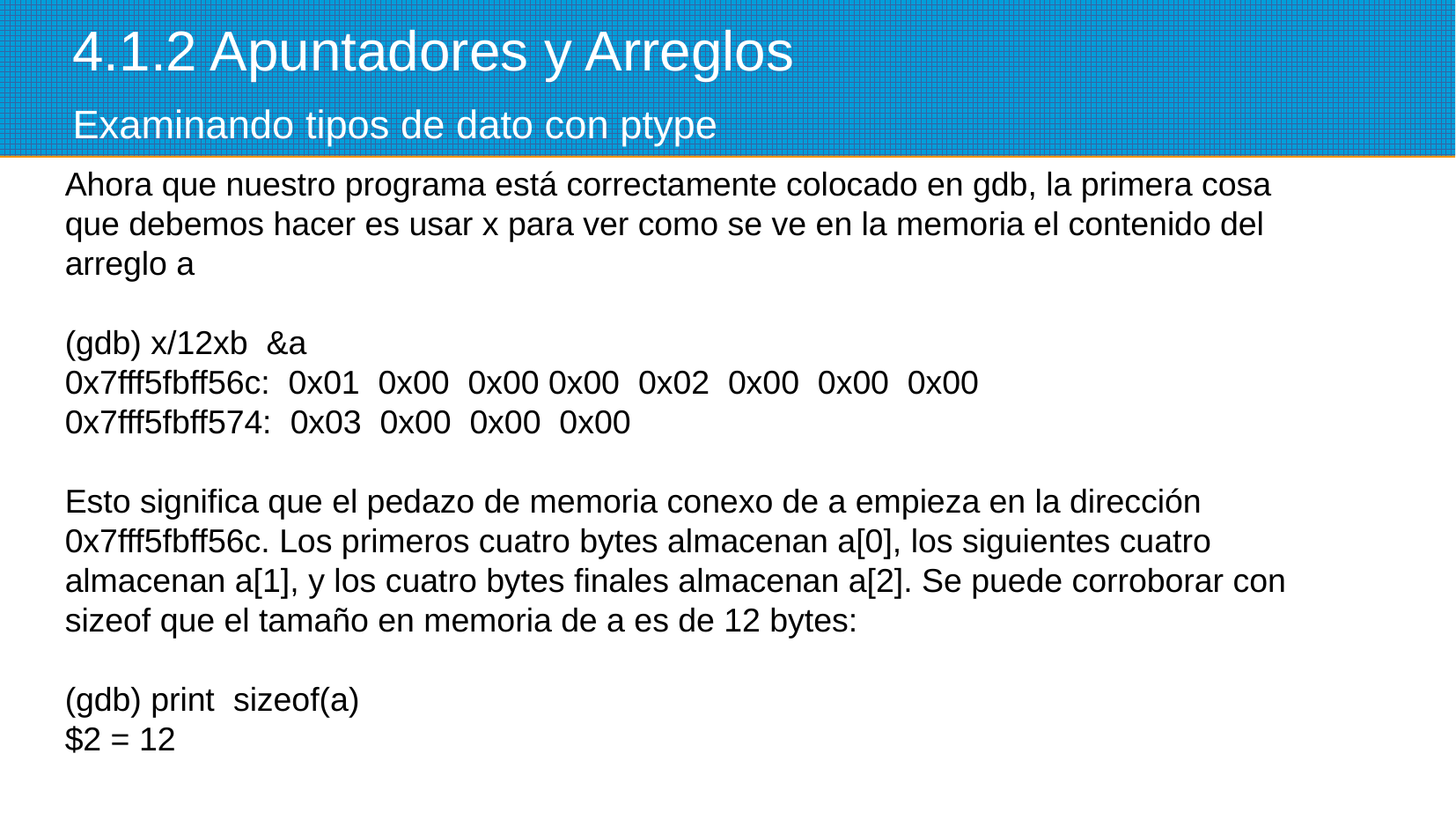

4.1.2 Apuntadores y Arreglos
Examinando tipos de dato con ptype
Ahora que nuestro programa está correctamente colocado en gdb, la primera cosa que debemos hacer es usar x para ver como se ve en la memoria el contenido del arreglo a

(gdb) x/12xb  &a
0x7fff5fbff56c:  0x01  0x00  0x00 0x00  0x02  0x00  0x00  0x00
0x7fff5fbff574:  0x03  0x00  0x00  0x00

Esto significa que el pedazo de memoria conexo de a empieza en la dirección 0x7fff5fbff56c. Los primeros cuatro bytes almacenan a[0], los siguientes cuatro almacenan a[1], y los cuatro bytes finales almacenan a[2]. Se puede corroborar con sizeof que el tamaño en memoria de a es de 12 bytes:

(gdb) print  sizeof(a)
$2 = 12